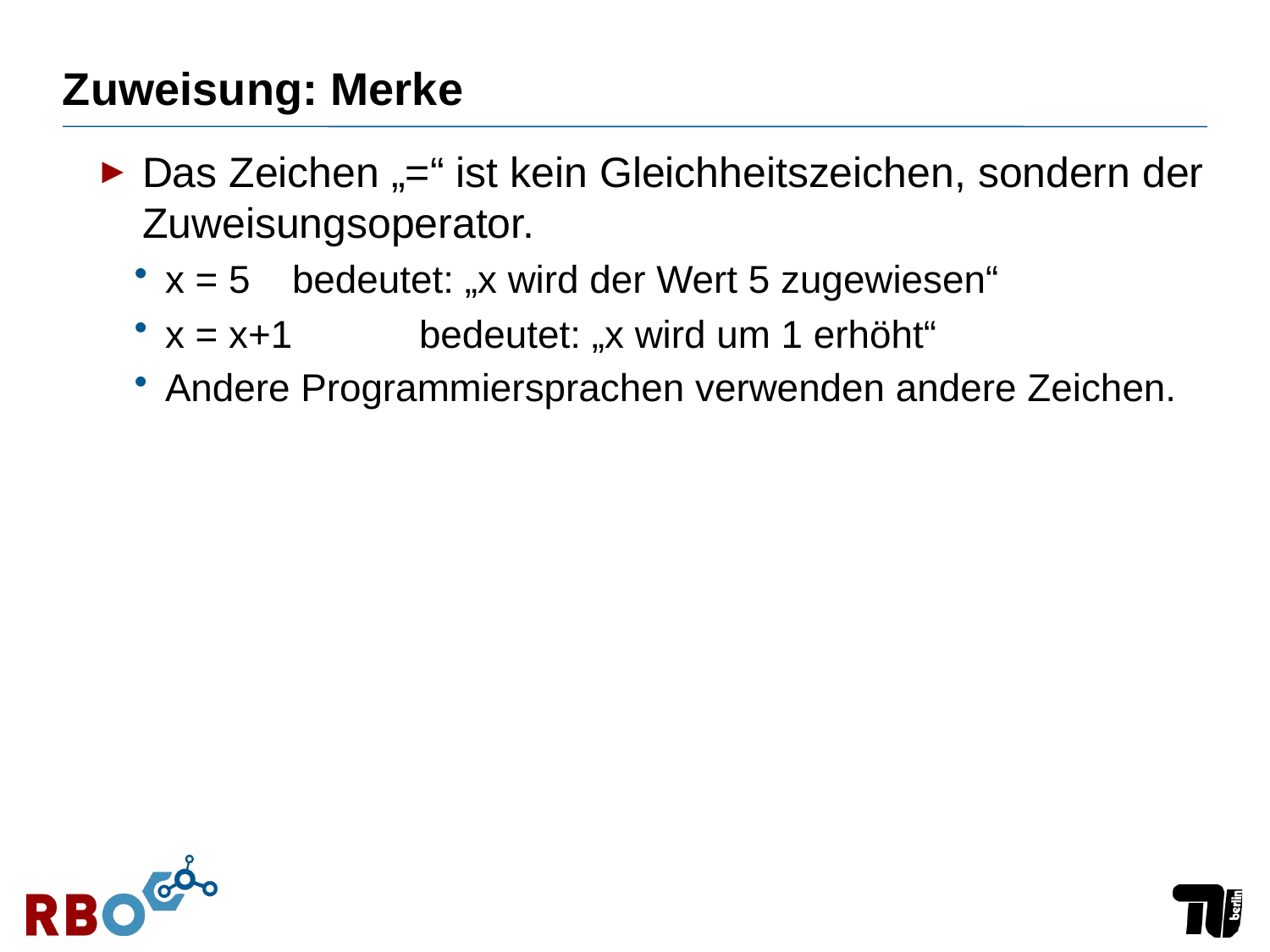

# Zuweisung: Merke
Das Zeichen „=“ ist kein Gleichheitszeichen, sondern der Zuweisungsoperator.
x = 5 	bedeutet: „x wird der Wert 5 zugewiesen“
x = x+1  	bedeutet: „x wird um 1 erhöht“
Andere Programmiersprachen verwenden andere Zeichen.